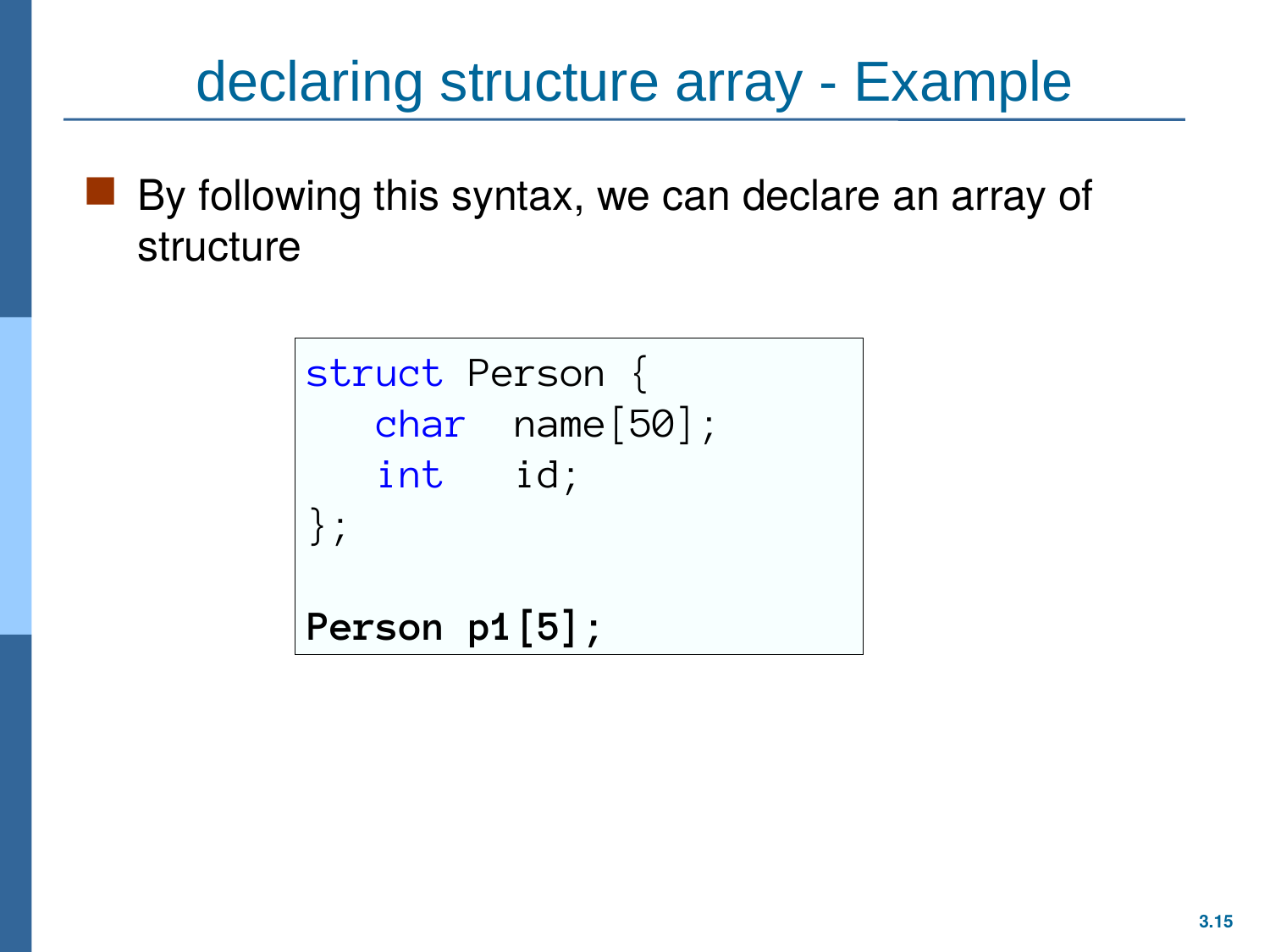

# declaring structure array - Example
By following this syntax, we can declare an array of structure
struct Person {
   char  name[50];
   int   id;
};

Person p1[5];